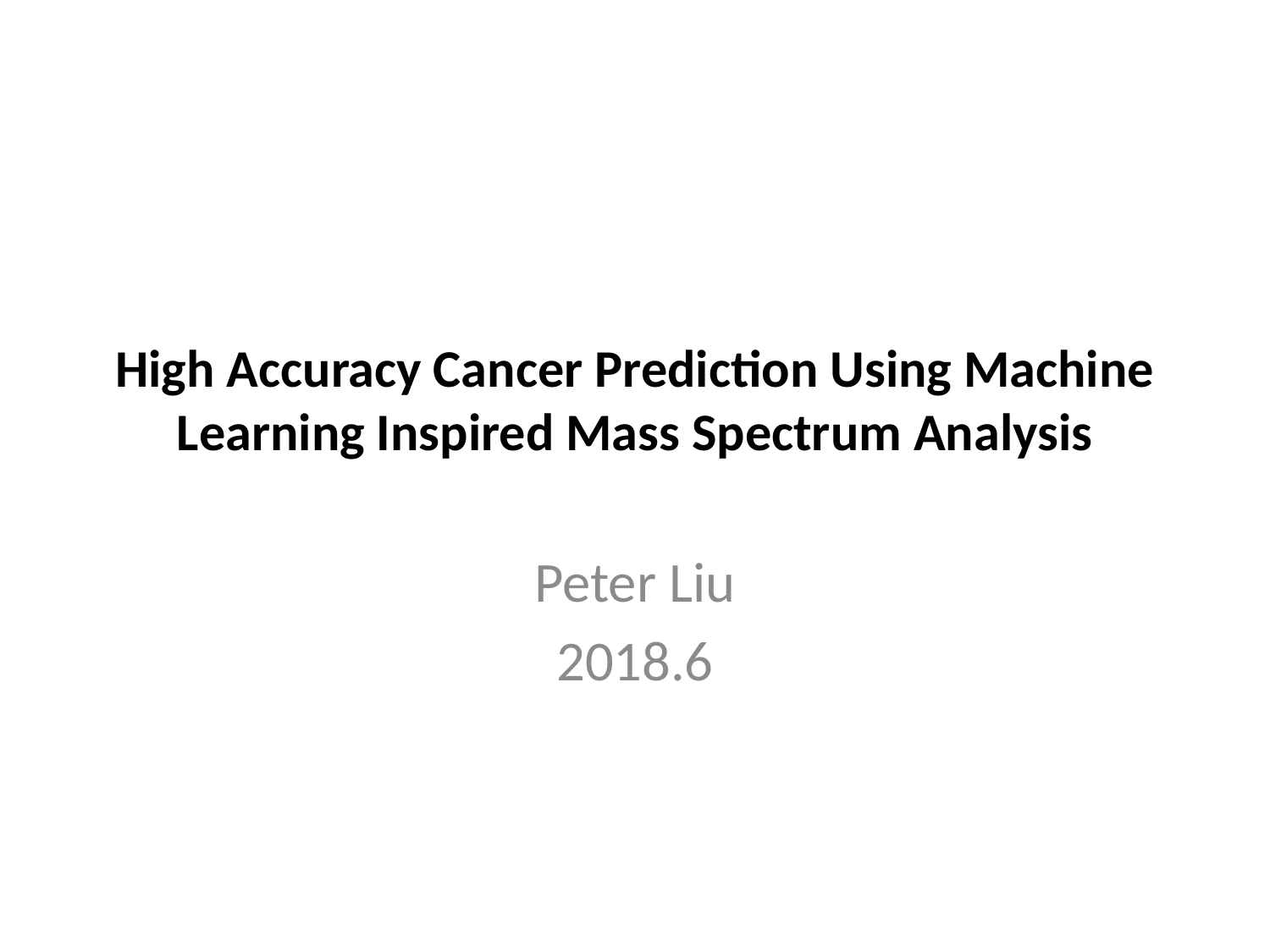

# High Accuracy Cancer Prediction Using Machine Learning Inspired Mass Spectrum Analysis
Peter Liu
2018.6